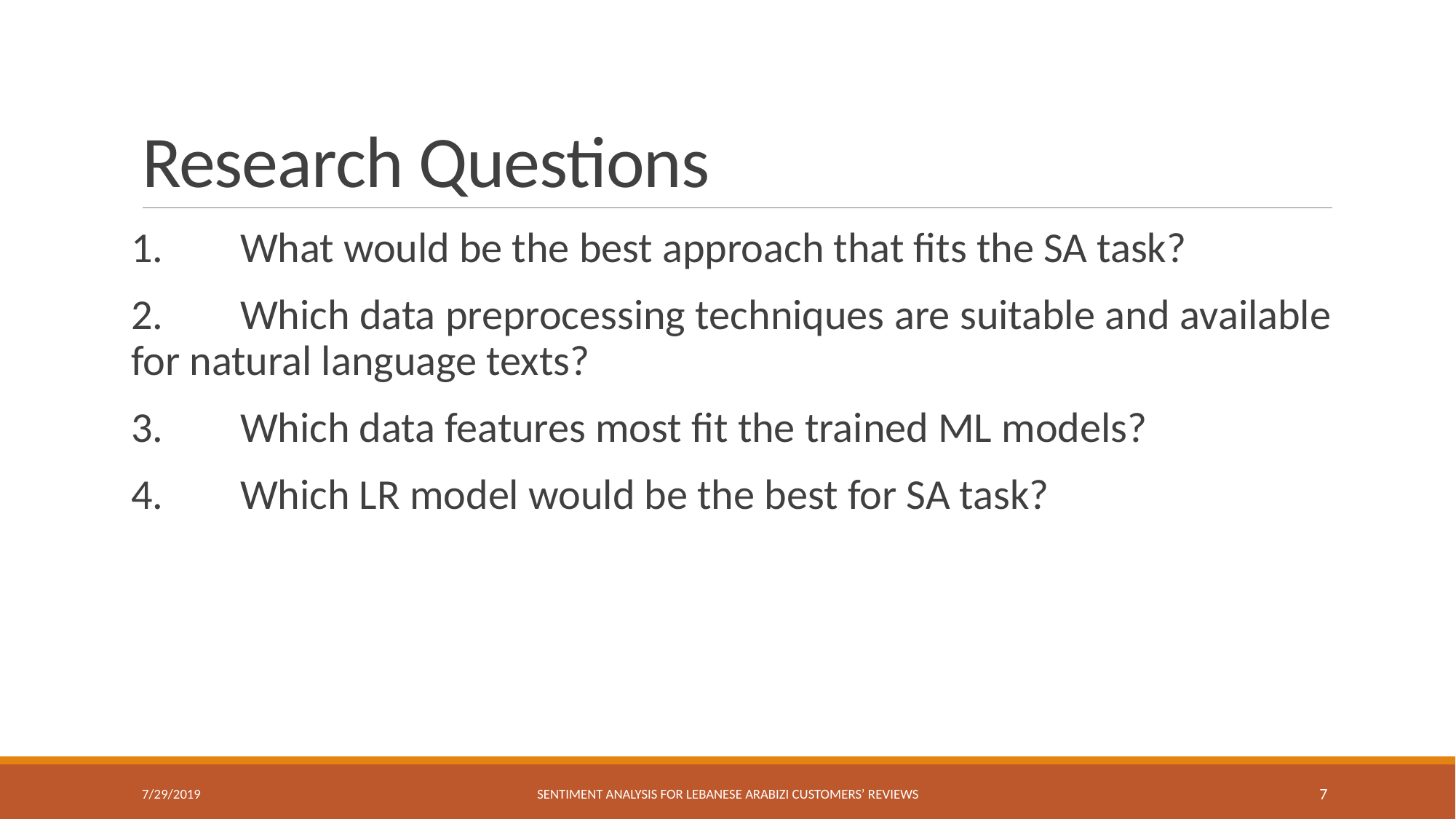

# Research Questions
1.	What would be the best approach that fits the SA task?
2.	Which data preprocessing techniques are suitable and available for natural language texts?
3.	Which data features most fit the trained ML models?
4.	Which LR model would be the best for SA task?
7/29/2019
Sentiment Analysis for Lebanese Arabizi Customers’ Reviews
7